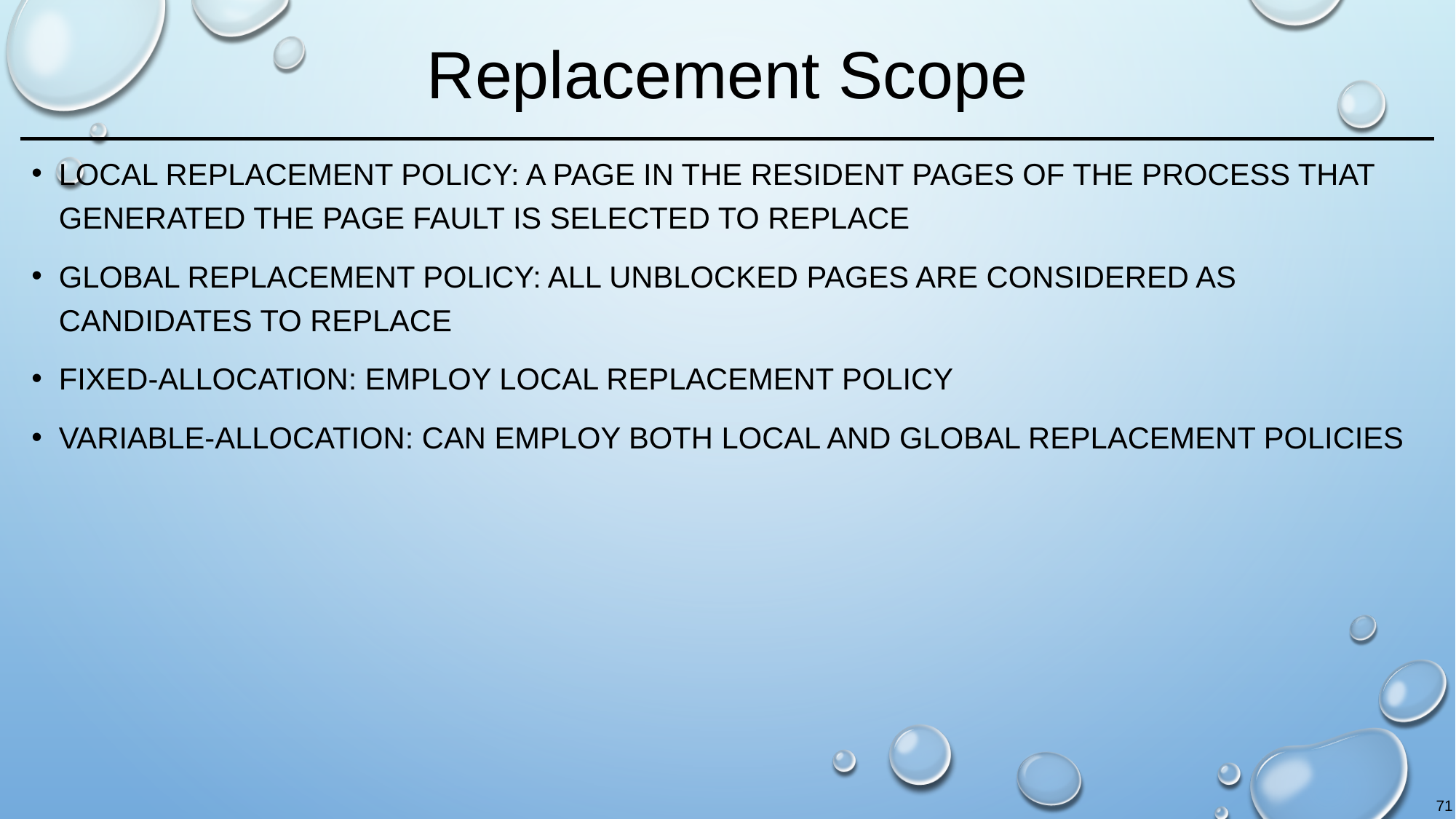

# Replacement Scope
Local replacement policy: a page in the resident pages of the process that generated the page fault is selected to replace
Global replacement policy: all unblocked pages are considered as candidates to replace
Fixed-allocation: employ local replacement policy
Variable-allocation: can employ both local and global replacement policies
71